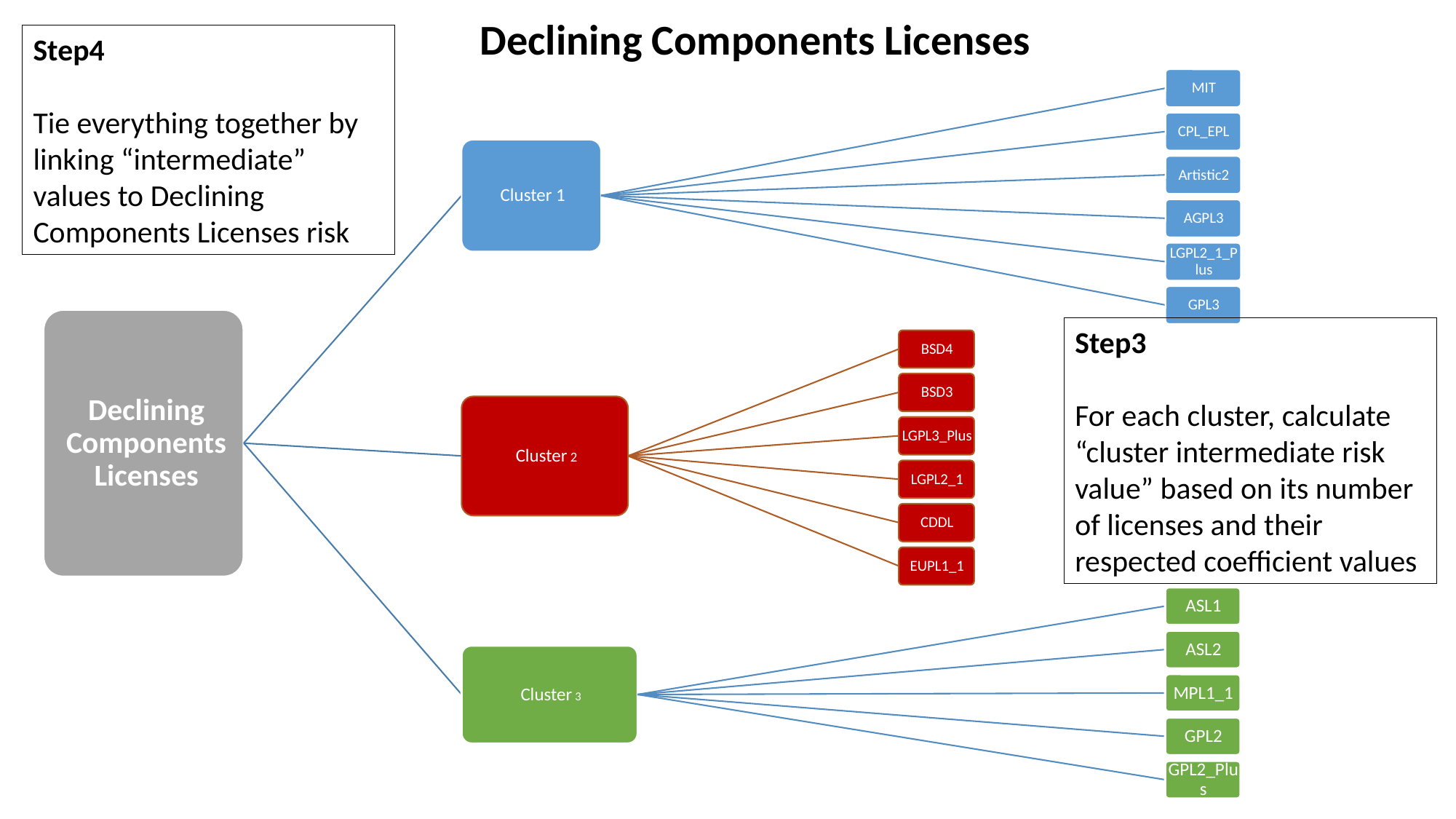

Declining Components Licenses
Step4

Tie everything together by linking “intermediate” values to Declining Components Licenses risk
Declining Components Licenses

Cluster 1

MIT

CPL_EPL

Artistic2

AGPL3

LGPL2_1_Plus

GPL3

Cluster 2

BSD4

BSD3

LGPL3_Plus

LGPL2_1

CDDL

EUPL1_1

Cluster 3

ASL1

ASL2

MPL1_1

GPL2

GPL2_Plus
Step3

For each cluster, calculate “cluster intermediate risk value” based on its number of licenses and their respected coefficient values